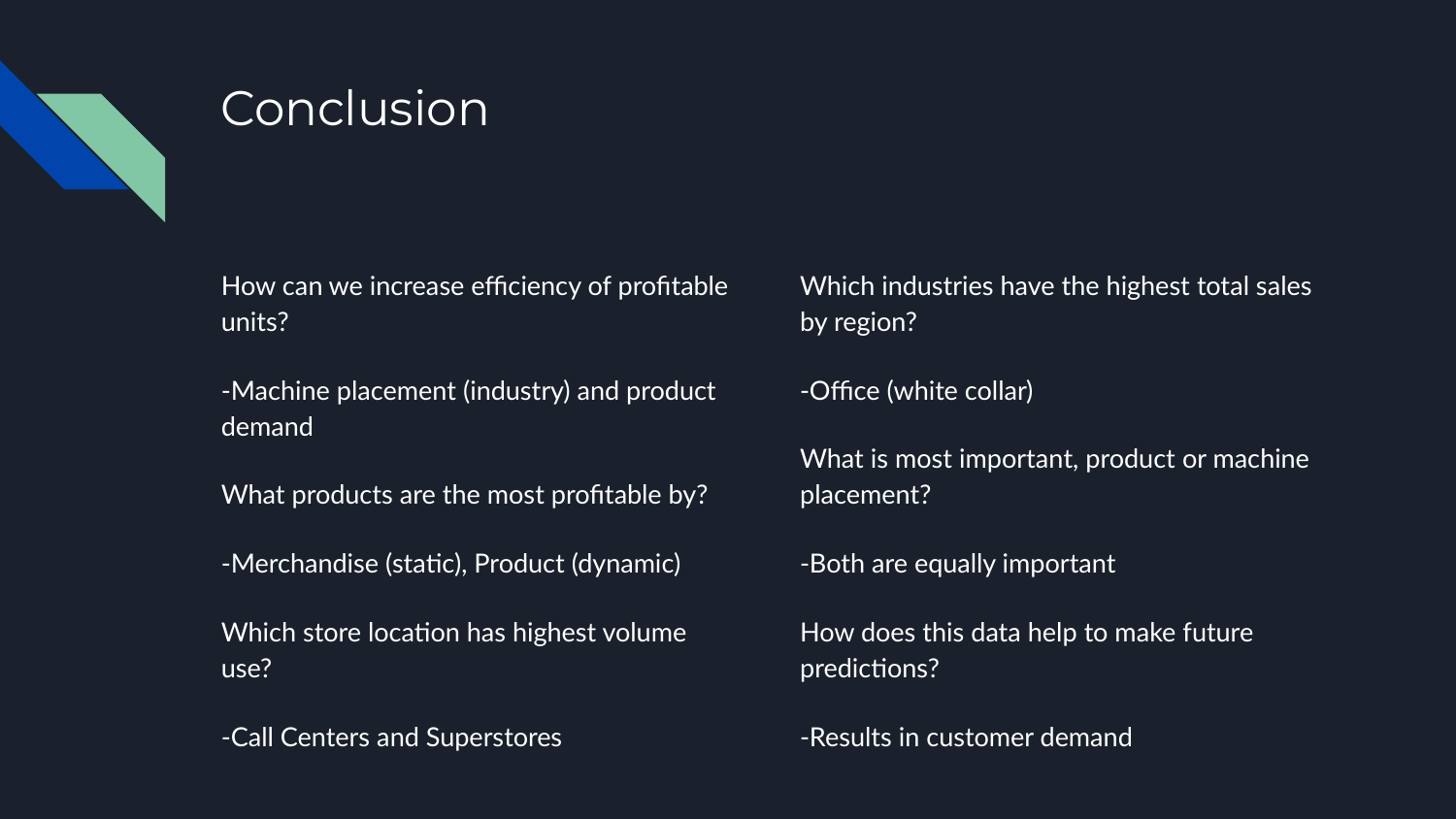

# Conclusion
How can we increase efficiency of profitable units?
-Machine placement (industry) and product demand
What products are the most profitable by?
-Merchandise (static), Product (dynamic)
Which store location has highest volume use?
-Call Centers and Superstores

Which store location has highest volume use?

Which industries have the highest total sales by region?

What is most important product or machine placement?

How does this data help to make future predictions?How can we increase efficiency of profitable units?

What products are the most profitable by?

Which store location has highest volume use?

Which industries have the highest total sales by region?

What is most important product or machine placement?

How does this data help to make future predictions?How can we increase efficiency of profitable units?

What products are the most profitable by?

Which store location has highest volume use?

Which industries have the highest total sales by region?

What is most important product or machine placement?

How does this data help to make future predictions?How can we increase efficiency of profitable units?

What products are the most profitable by?

Which store location has highest volume use?

Which industries have the highest total sales by region?

What is most important product or machine placement?

How does this data help to make future predictions?How can we increase efficiency of profitable units?

What products are the most profitable by?

Which store location has highest volume use?

Which industries have the highest total sales by region?

What is most important product or machine placement?

How does this data help to make future predictions?
Which industries have the highest total sales by region?
-Office (white collar)
What is most important, product or machine placement?
-Both are equally important
How does this data help to make future predictions?
-Results in customer demand